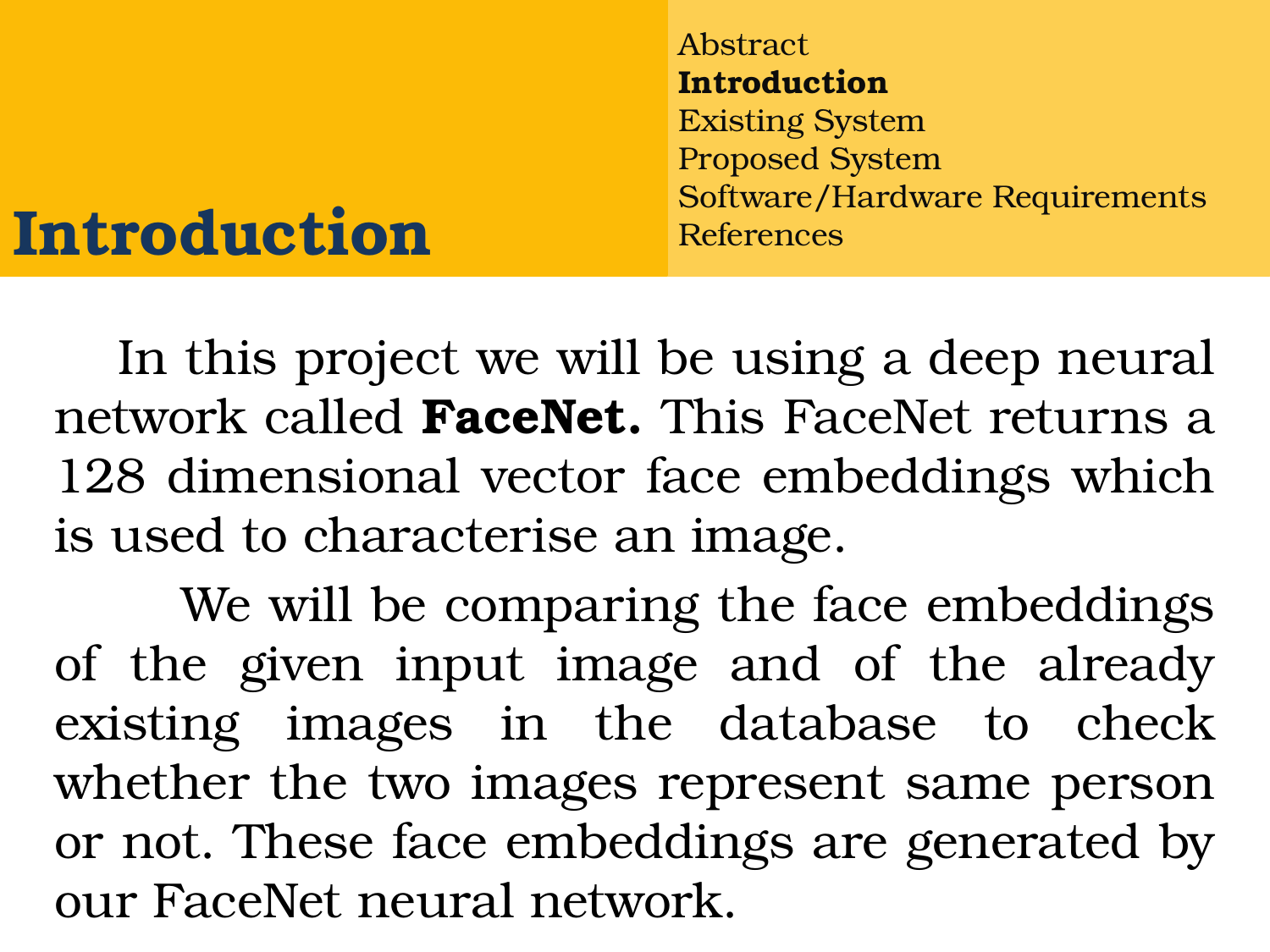

Abstract
Introduction
Existing System
Proposed System
Software/Hardware Requirements
References
Introduction
In this project we will be using a deep neural network called FaceNet. This FaceNet returns a 128 dimensional vector face embeddings which is used to characterise an image.
	We will be comparing the face embeddings of the given input image and of the already existing images in the database to check whether the two images represent same person or not. These face embeddings are generated by our FaceNet neural network.